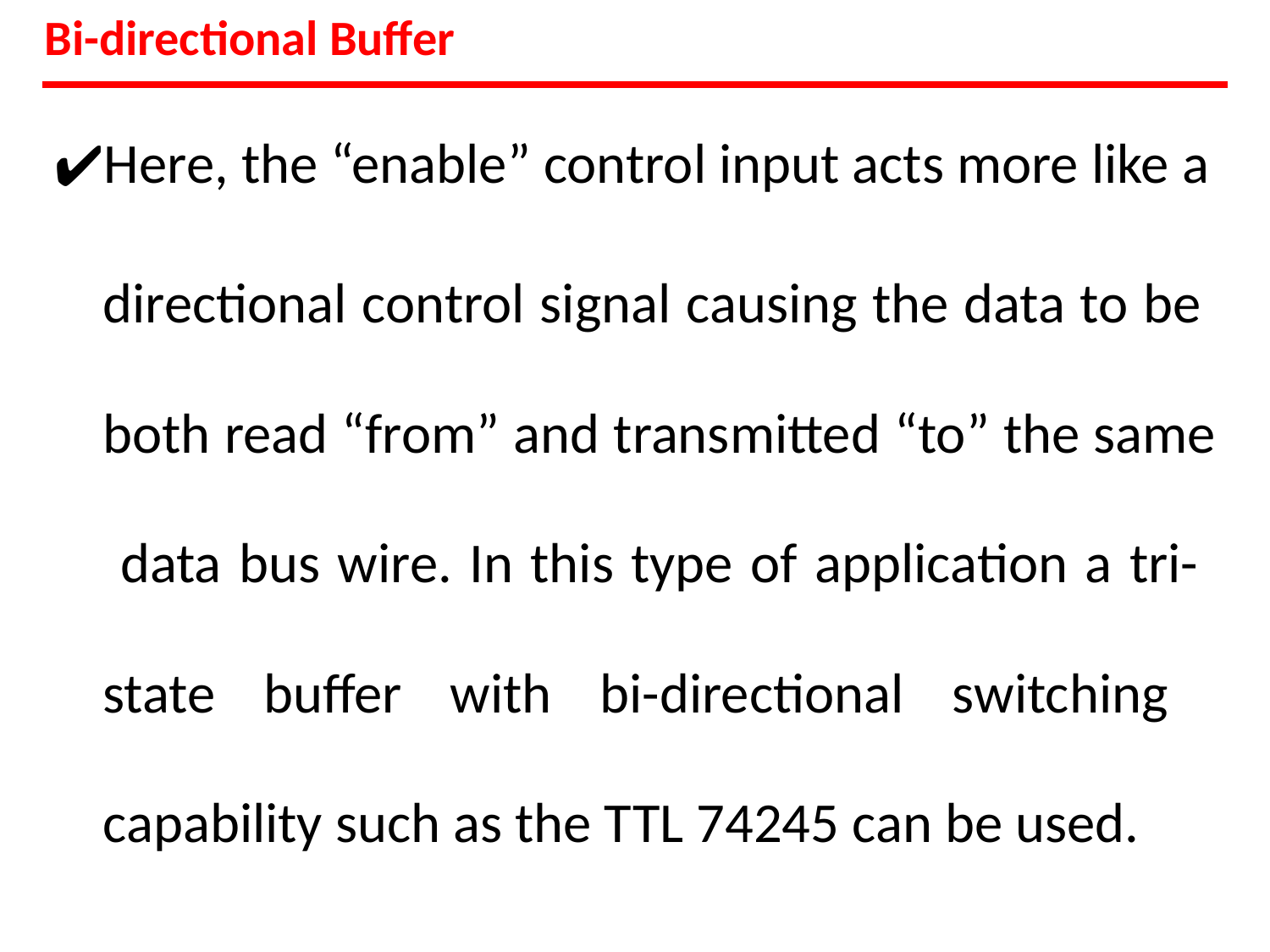

# Bi-directional Buffer

Here, the “enable” control input acts more like a
directional control signal causing the data to be  both read “from” and transmitted “to” the same  data bus wire. In this type of application a tri-  state buffer with bi-directional switching  capability such as the TTL 74245 can be used.